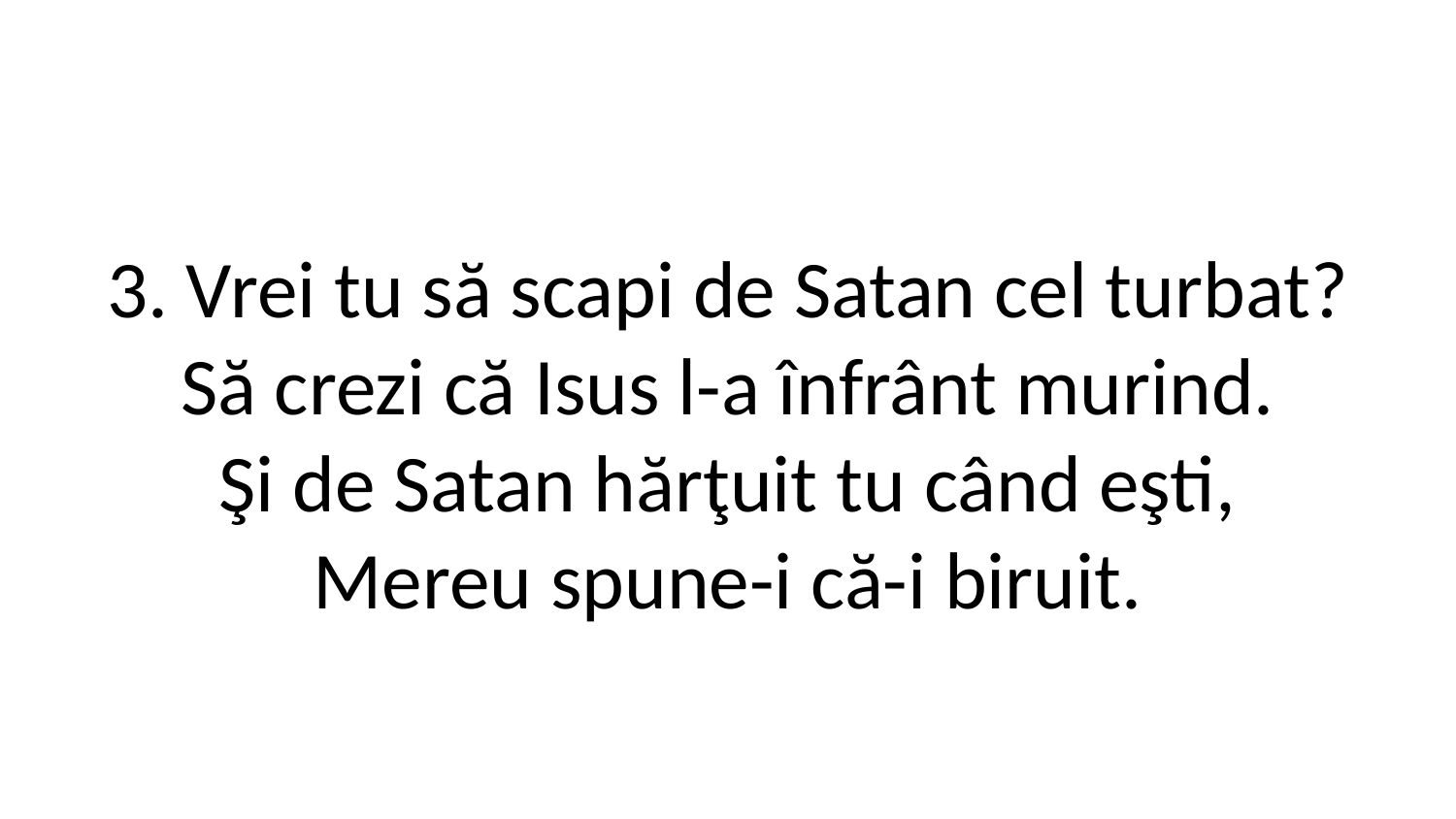

3. Vrei tu să scapi de Satan cel turbat?
Să crezi că Isus l-a înfrânt murind.
Şi de Satan hărţuit tu când eşti,
Mereu spune-i că-i biruit.